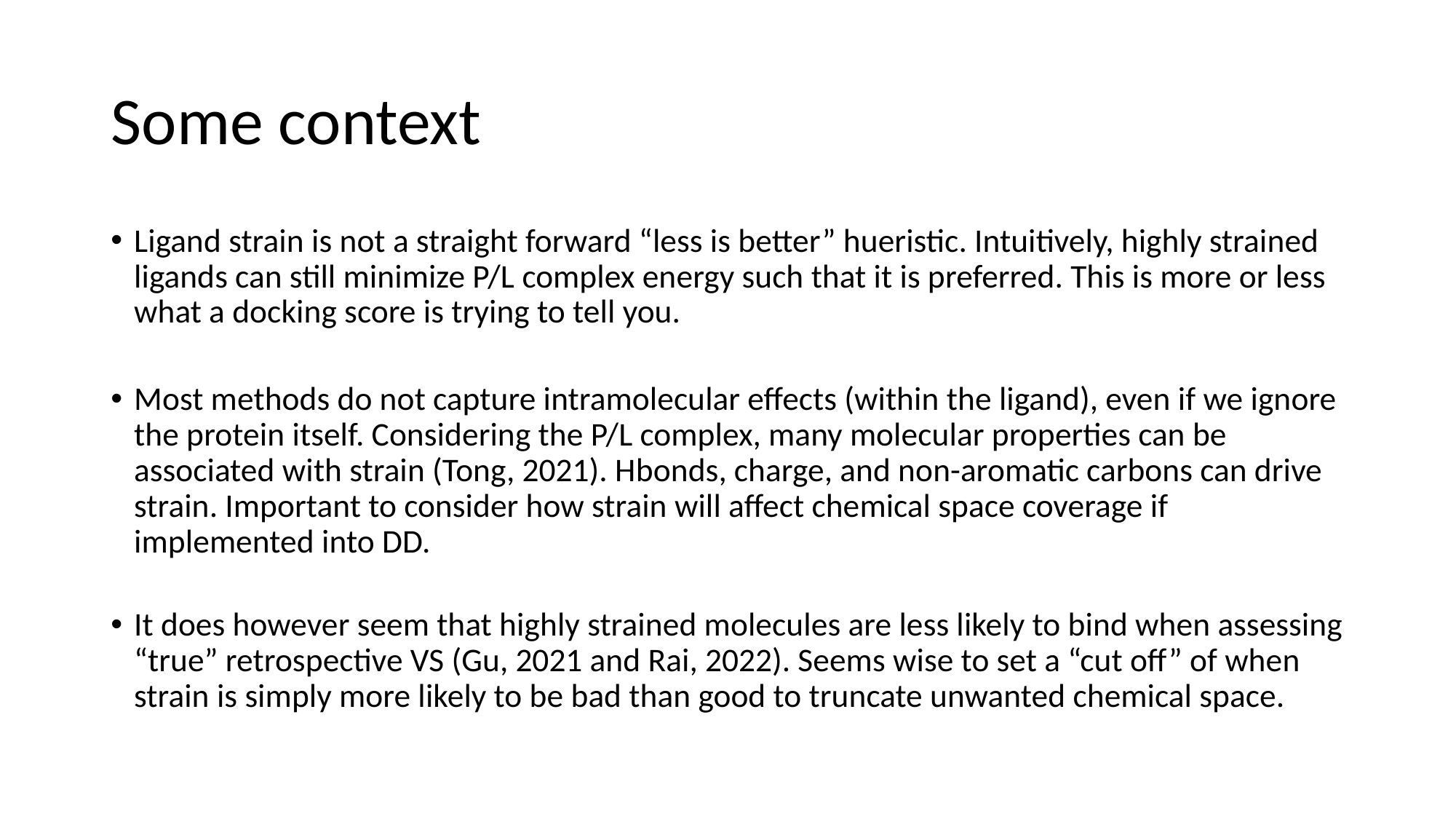

# Some context
Ligand strain is not a straight forward “less is better” hueristic. Intuitively, highly strained ligands can still minimize P/L complex energy such that it is preferred. This is more or less what a docking score is trying to tell you.
Most methods do not capture intramolecular effects (within the ligand), even if we ignore the protein itself. Considering the P/L complex, many molecular properties can be associated with strain (Tong, 2021). Hbonds, charge, and non-aromatic carbons can drive strain. Important to consider how strain will affect chemical space coverage if implemented into DD.
It does however seem that highly strained molecules are less likely to bind when assessing “true” retrospective VS (Gu, 2021 and Rai, 2022). Seems wise to set a “cut off” of when strain is simply more likely to be bad than good to truncate unwanted chemical space.